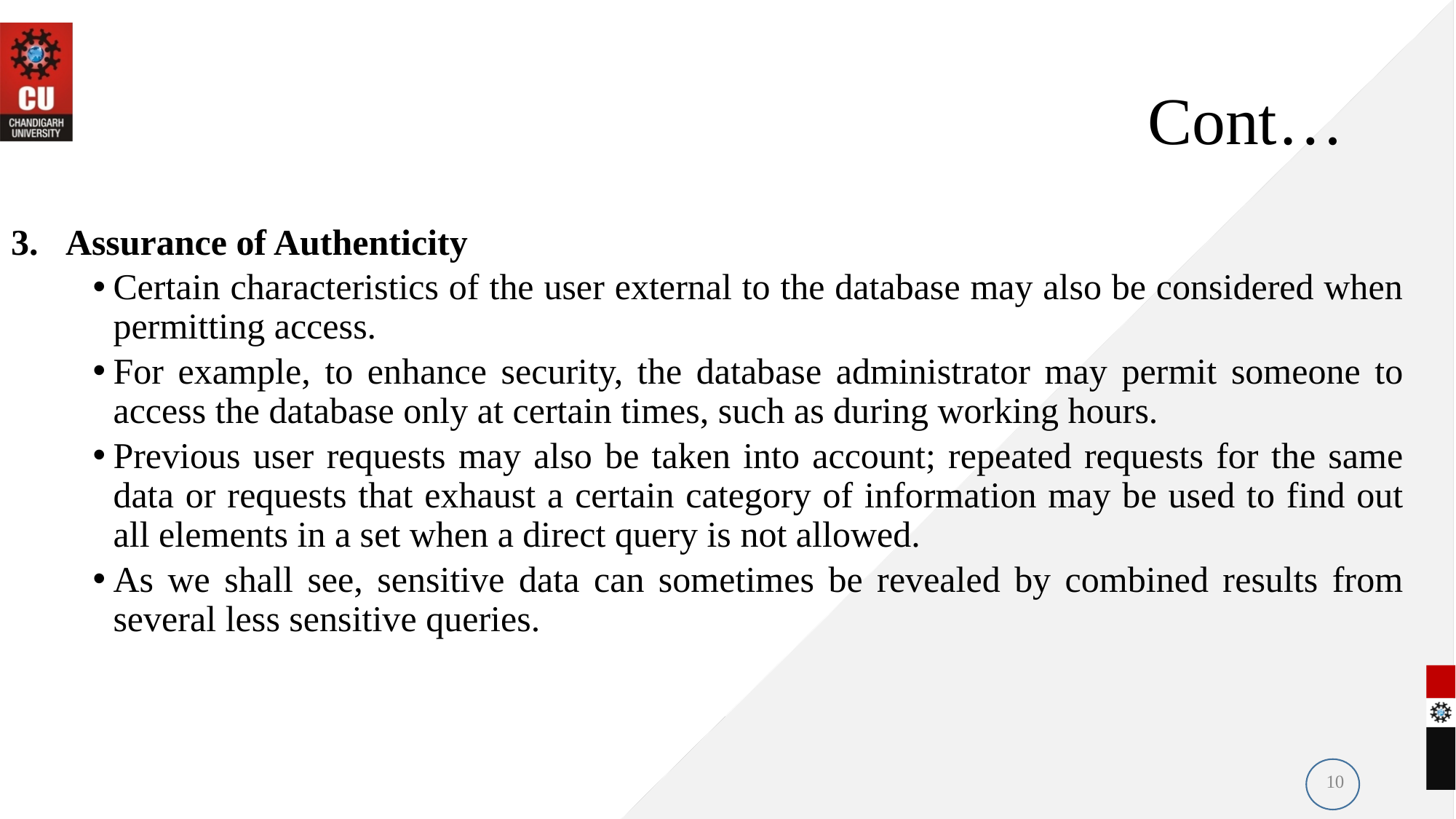

# Cont…
Assurance of Authenticity
Certain characteristics of the user external to the database may also be considered when permitting access.
For example, to enhance security, the database administrator may permit someone to access the database only at certain times, such as during working hours.
Previous user requests may also be taken into account; repeated requests for the same data or requests that exhaust a certain category of information may be used to find out all elements in a set when a direct query is not allowed.
As we shall see, sensitive data can sometimes be revealed by combined results from several less sensitive queries.
10